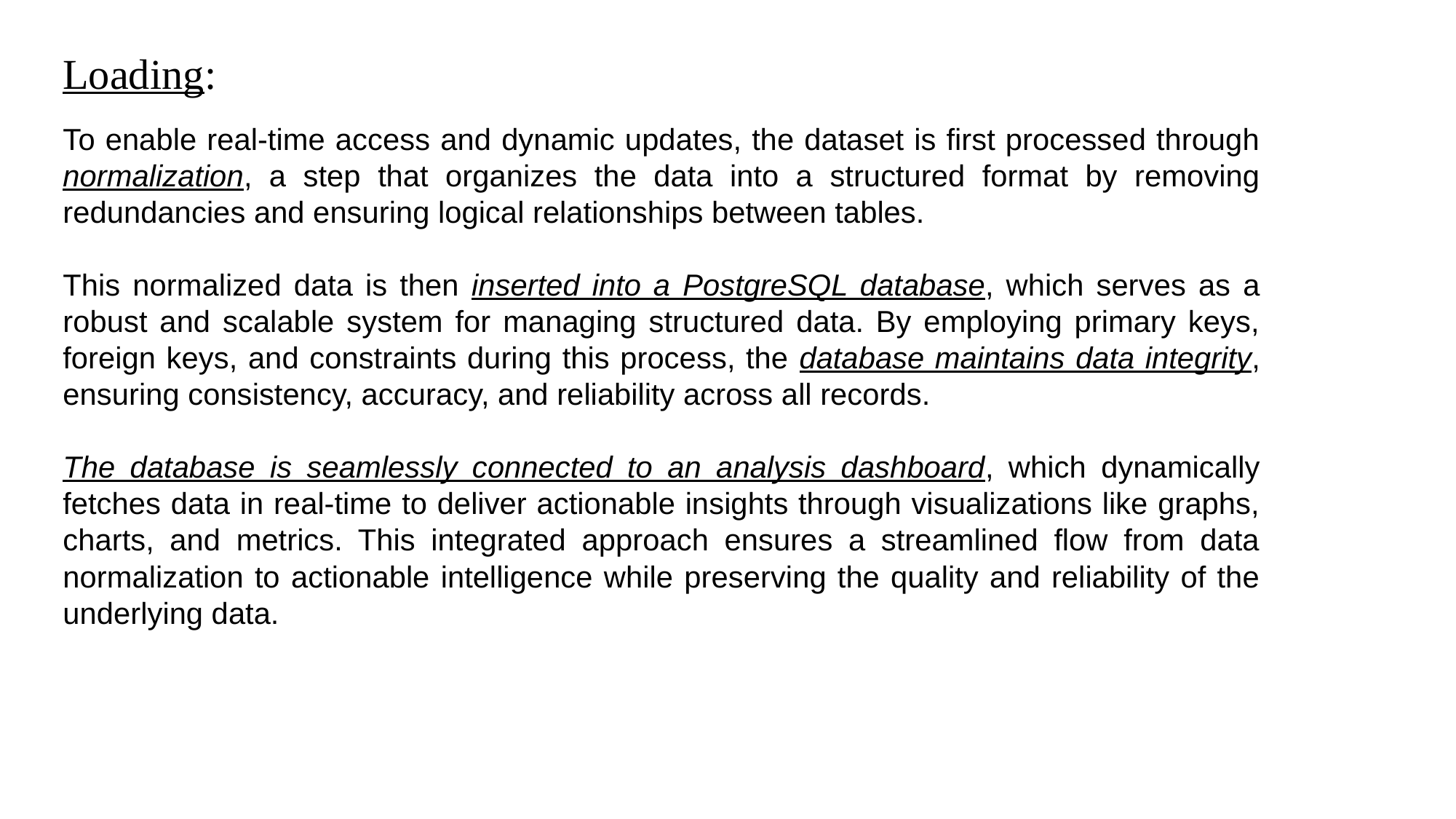

Loading:
To enable real-time access and dynamic updates, the dataset is first processed through normalization, a step that organizes the data into a structured format by removing redundancies and ensuring logical relationships between tables.

This normalized data is then inserted into a PostgreSQL database, which serves as a robust and scalable system for managing structured data. By employing primary keys, foreign keys, and constraints during this process, the database maintains data integrity, ensuring consistency, accuracy, and reliability across all records.

The database is seamlessly connected to an analysis dashboard, which dynamically fetches data in real-time to deliver actionable insights through visualizations like graphs, charts, and metrics. This integrated approach ensures a streamlined flow from data normalization to actionable intelligence while preserving the quality and reliability of the underlying data.